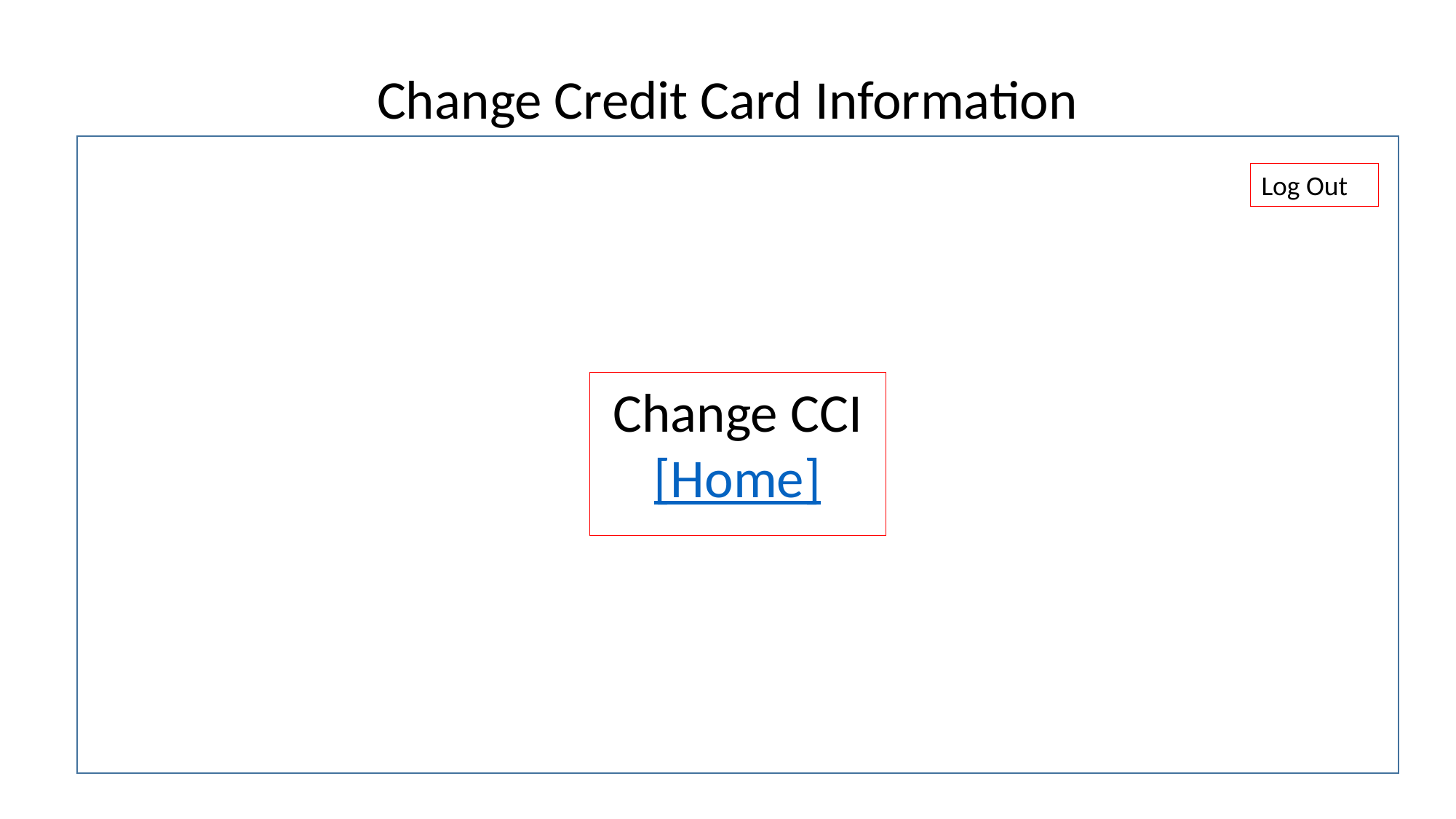

# Change Credit Card Information

Log Out
Change CCI
[Home]